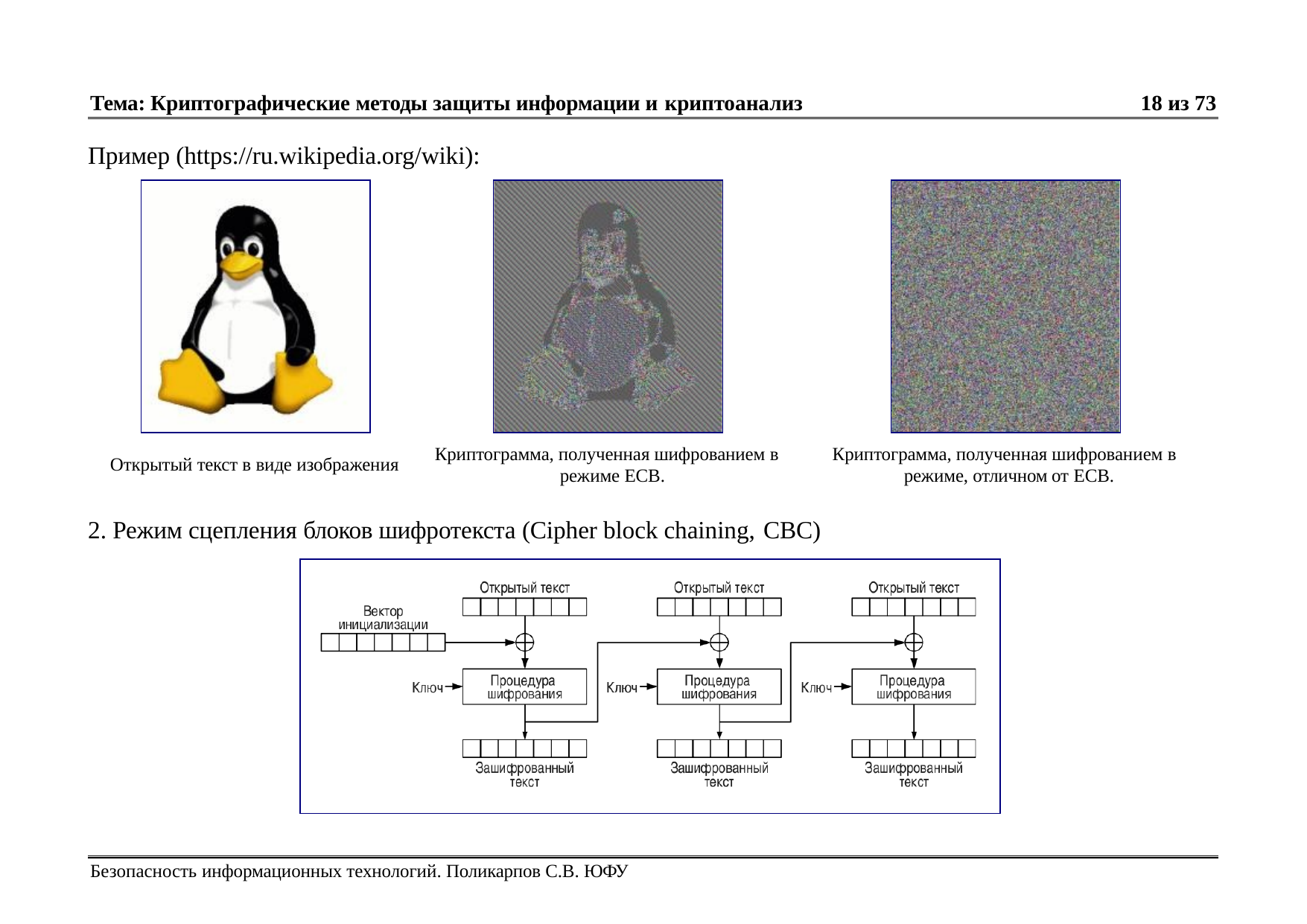

Тема: Криптографические методы защиты информации и криптоанализ
18 из 73

Пример (https://ru.wikipedia.org/wiki):

Криптограмма, полученная шифрованием в  режиме ECB.
Криптограмма, полученная шифрованием в  режиме, отличном от ECB.
Открытый текст в виде изображения
2. Режим сцепления блоков шифротекста (Cipher block chaining, CBC)

Безопасность информационных технологий. Поликарпов С.В. ЮФУ